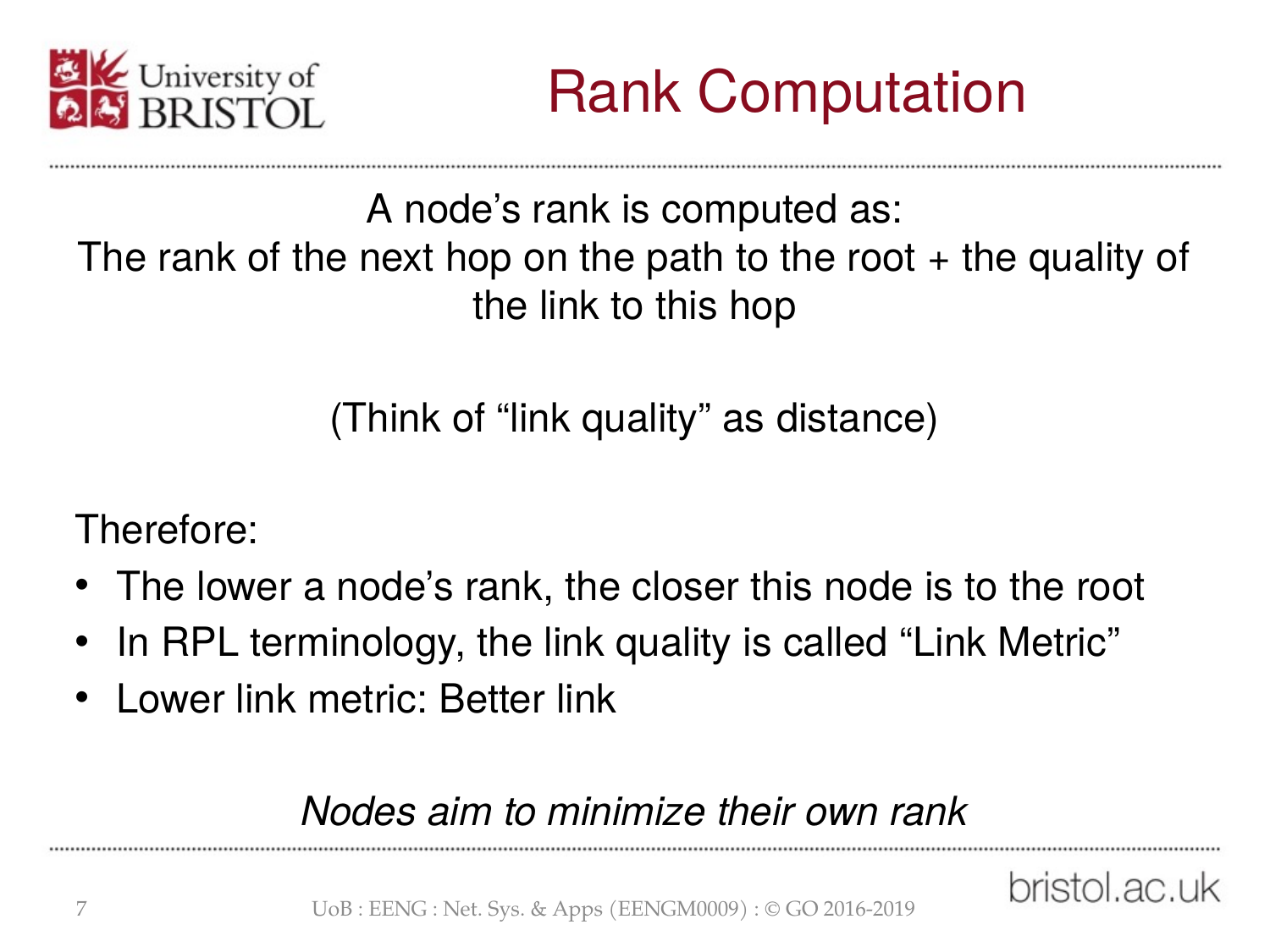

# Rank Computation
A node’s rank is computed as:
The rank of the next hop on the path to the root + the quality of the link to this hop

(Think of “link quality” as distance)

Therefore:
The lower a node’s rank, the closer this node is to the root
In RPL terminology, the link quality is called “Link Metric”
Lower link metric: Better link

Nodes aim to minimize their own rank
7
UoB : EENG : Net. Sys. & Apps (EENGM0009) : © GO 2016-2019